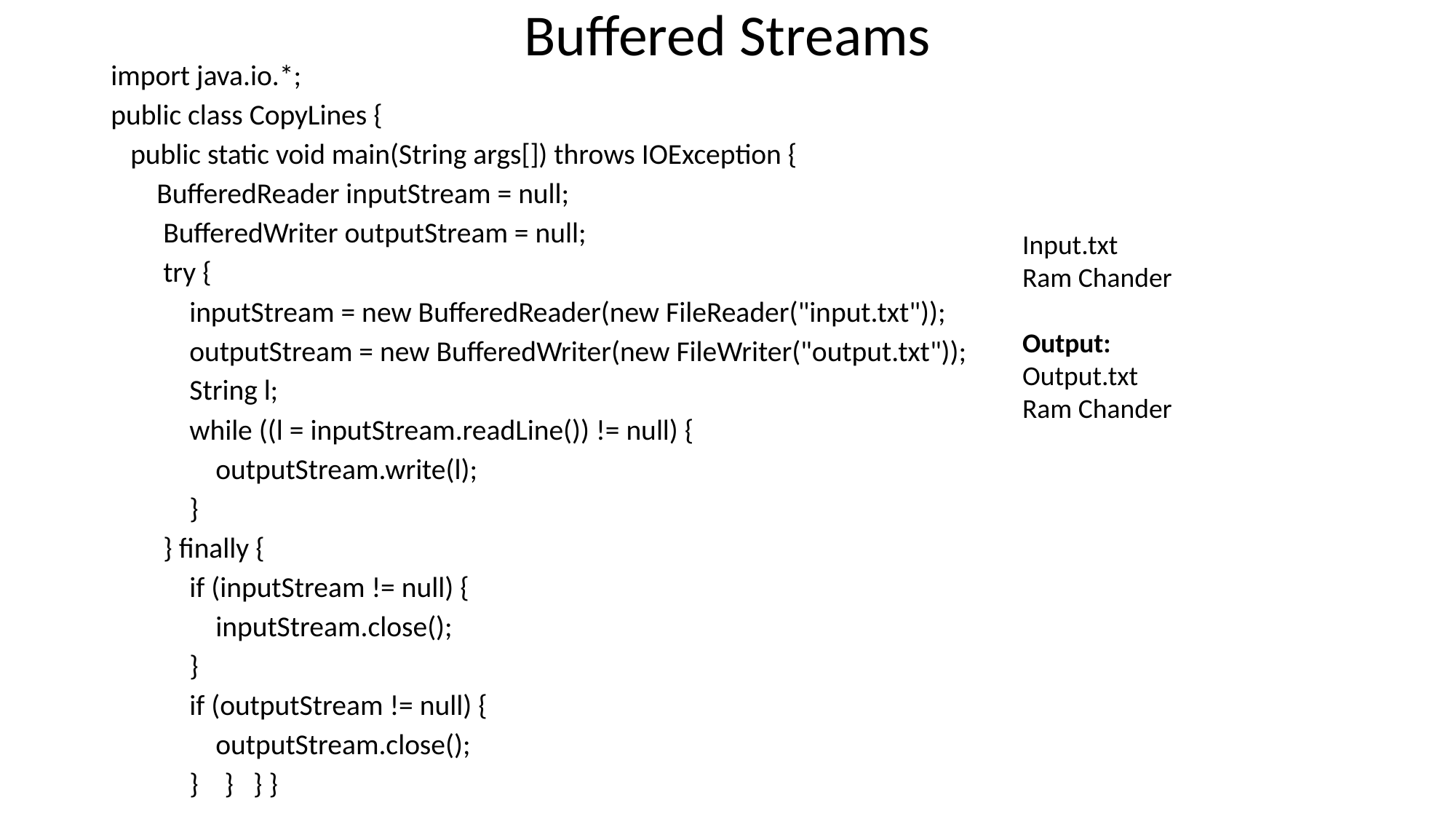

# Buffered Streams
import java.io.*;
public class CopyLines {
   public static void main(String args[]) throws IOException {
       BufferedReader inputStream = null;
        BufferedWriter outputStream = null;
        try {
            inputStream = new BufferedReader(new FileReader("input.txt"));
            outputStream = new BufferedWriter(new FileWriter("output.txt"));
            String l;
            while ((l = inputStream.readLine()) != null) {
                outputStream.write(l);
            }
        } finally {
            if (inputStream != null) {
                inputStream.close();
            }
            if (outputStream != null) {
                outputStream.close();
            }    }   } }
Input.txt
Ram Chander

Output:
Output.txt
Ram Chander